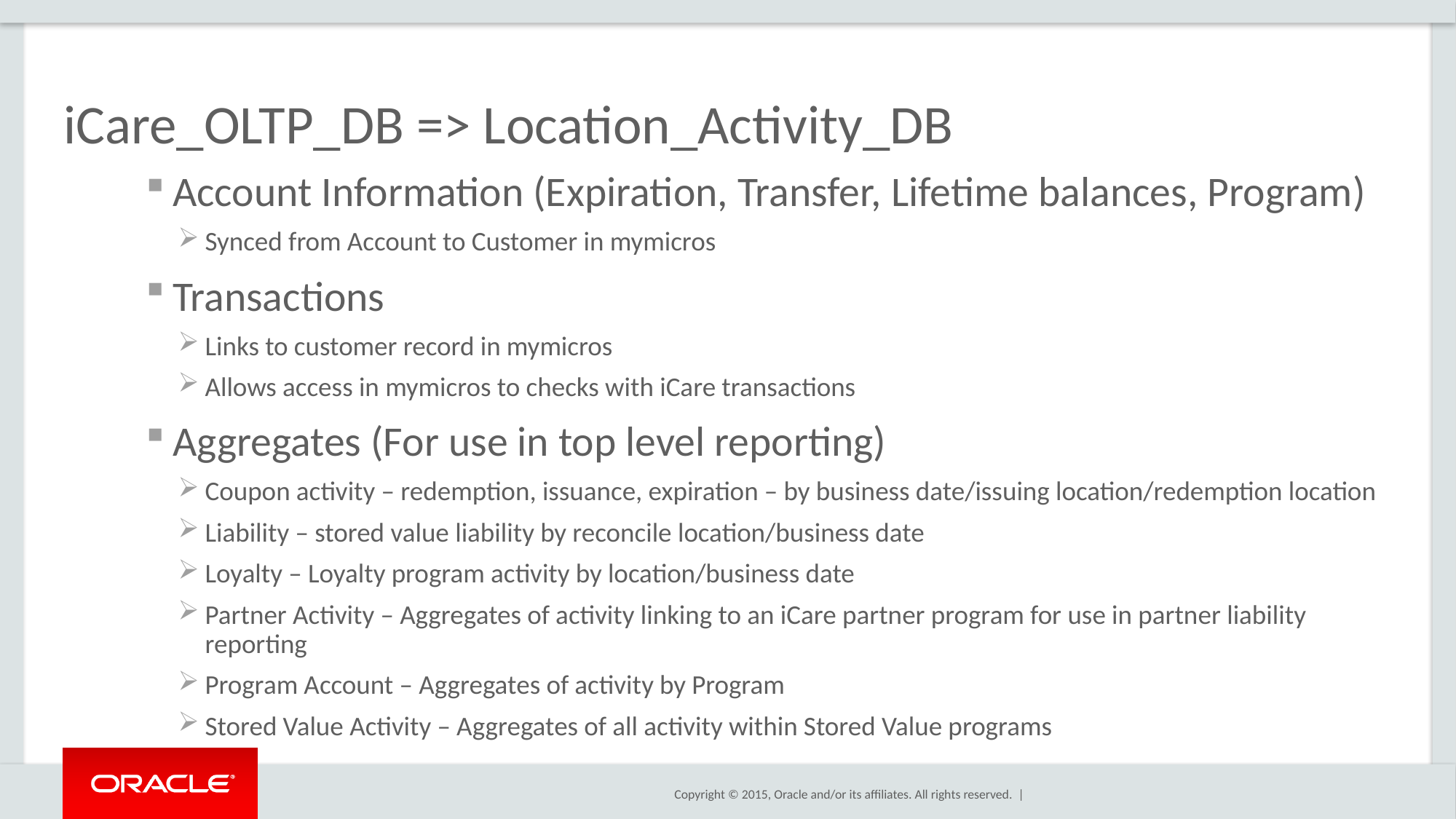

# iCare_OLTP_DB => Location_Activity_DB
Account Information (Expiration, Transfer, Lifetime balances, Program)
Synced from Account to Customer in mymicros
Transactions
Links to customer record in mymicros
Allows access in mymicros to checks with iCare transactions
Aggregates (For use in top level reporting)
Coupon activity – redemption, issuance, expiration – by business date/issuing location/redemption location
Liability – stored value liability by reconcile location/business date
Loyalty – Loyalty program activity by location/business date
Partner Activity – Aggregates of activity linking to an iCare partner program for use in partner liability reporting
Program Account – Aggregates of activity by Program
Stored Value Activity – Aggregates of all activity within Stored Value programs